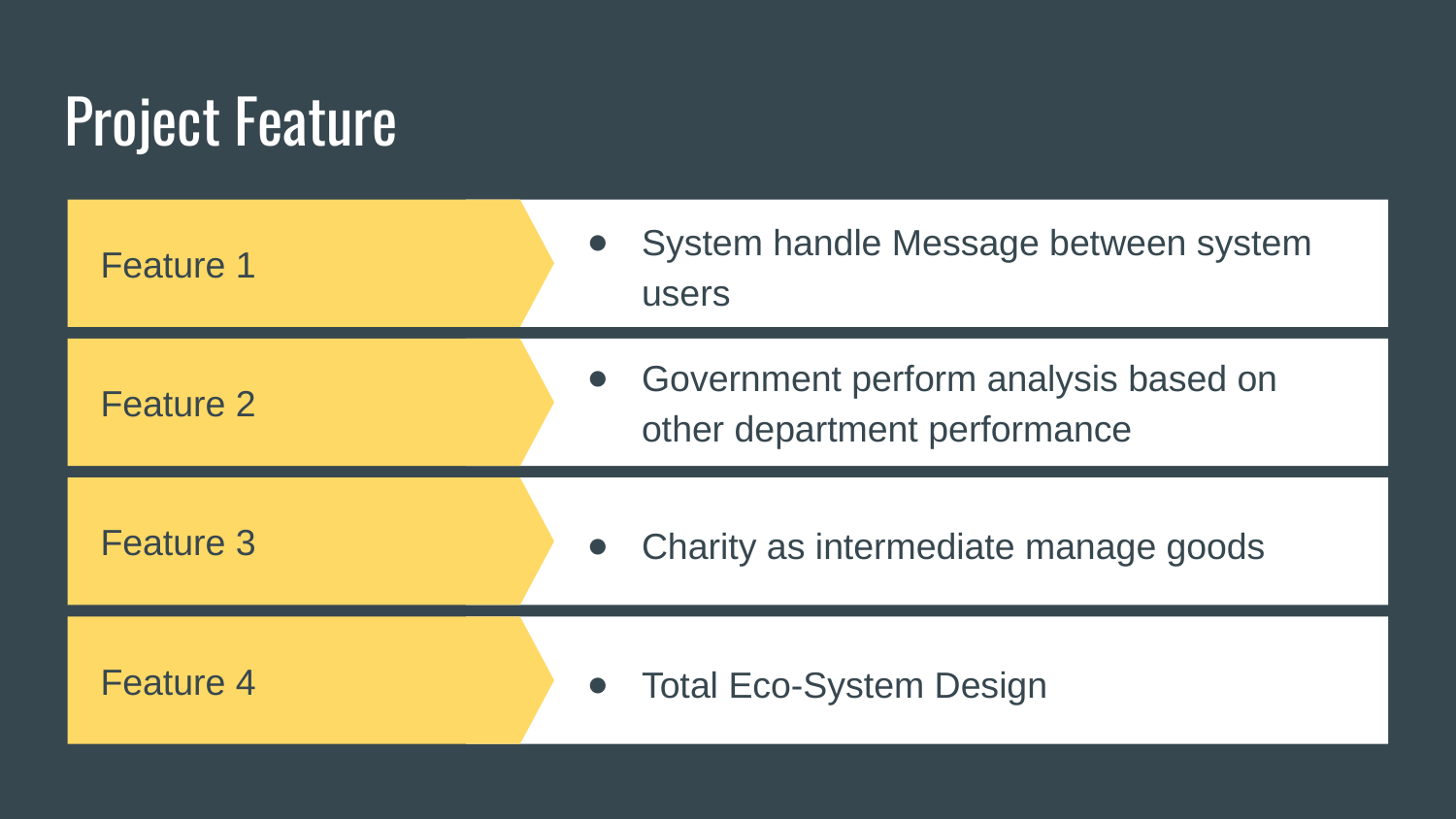

# Project Feature

System handle Message between system users
Feature 1

Feature 2

Government perform analysis based on other department performance

Feature 3
Charity as intermediate manage goods
Feature 4

Total Eco-System Design